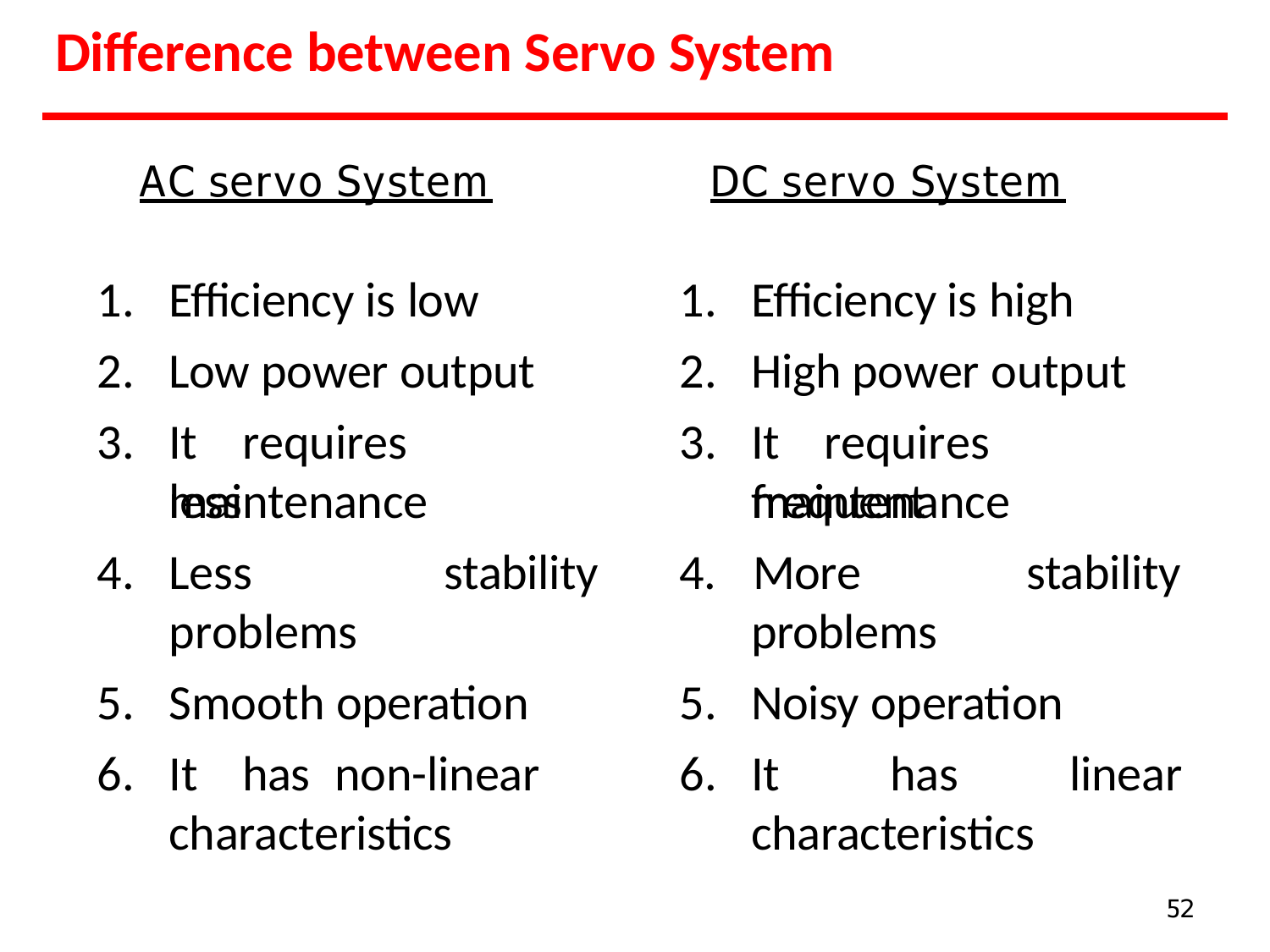

# Difference between Servo System

AC servo System	DC servo System
Efficiency is low
Low power output
It	requires	less
Efficiency is high
High power output
It	requires	frequent
maintenance
4.	Less  problems
maintenance
4.	More
problems
stability
stability
Smooth operation
It	has	non-linear
Noisy operation
It
has
linear
characteristics
characteristics
52